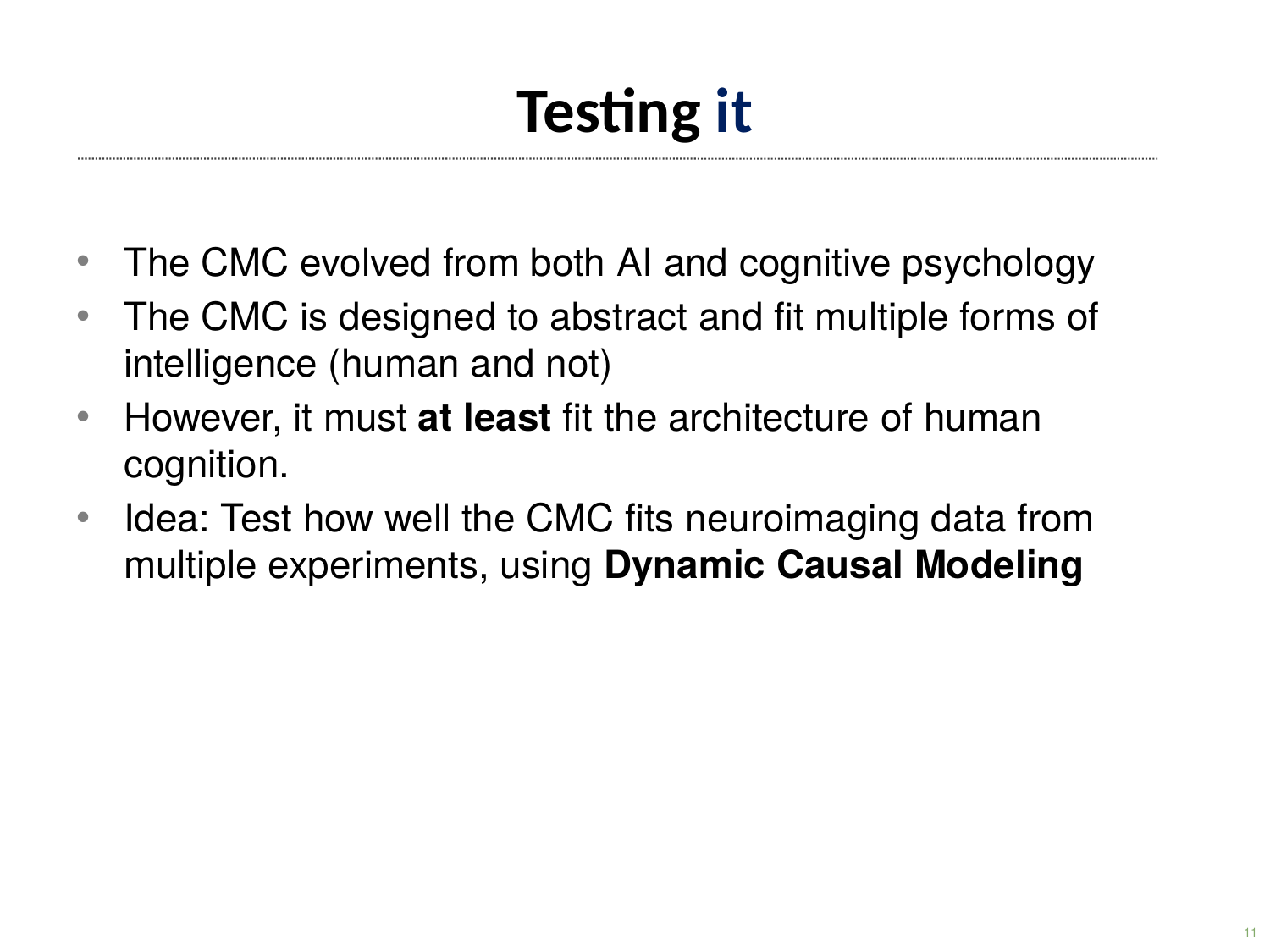

# Testing it
The CMC evolved from both AI and cognitive psychology
The CMC is designed to abstract and fit multiple forms of intelligence (human and not)
However, it must at least fit the architecture of human cognition.
Idea: Test how well the CMC fits neuroimaging data from multiple experiments, using Dynamic Causal Modeling